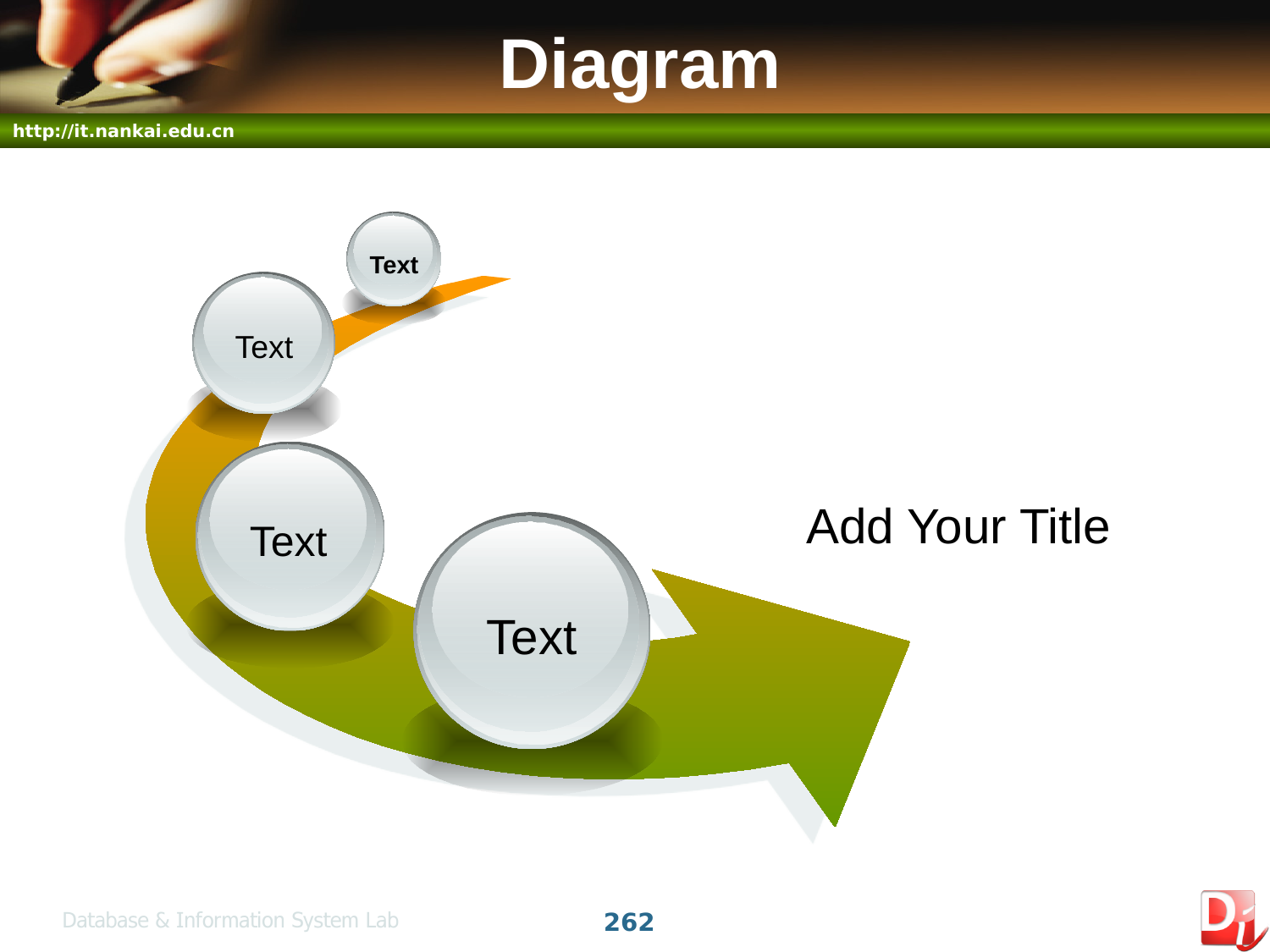

# Diagram

Text

Text

Add Your Title
Text

Text
262
Database & Information System Lab